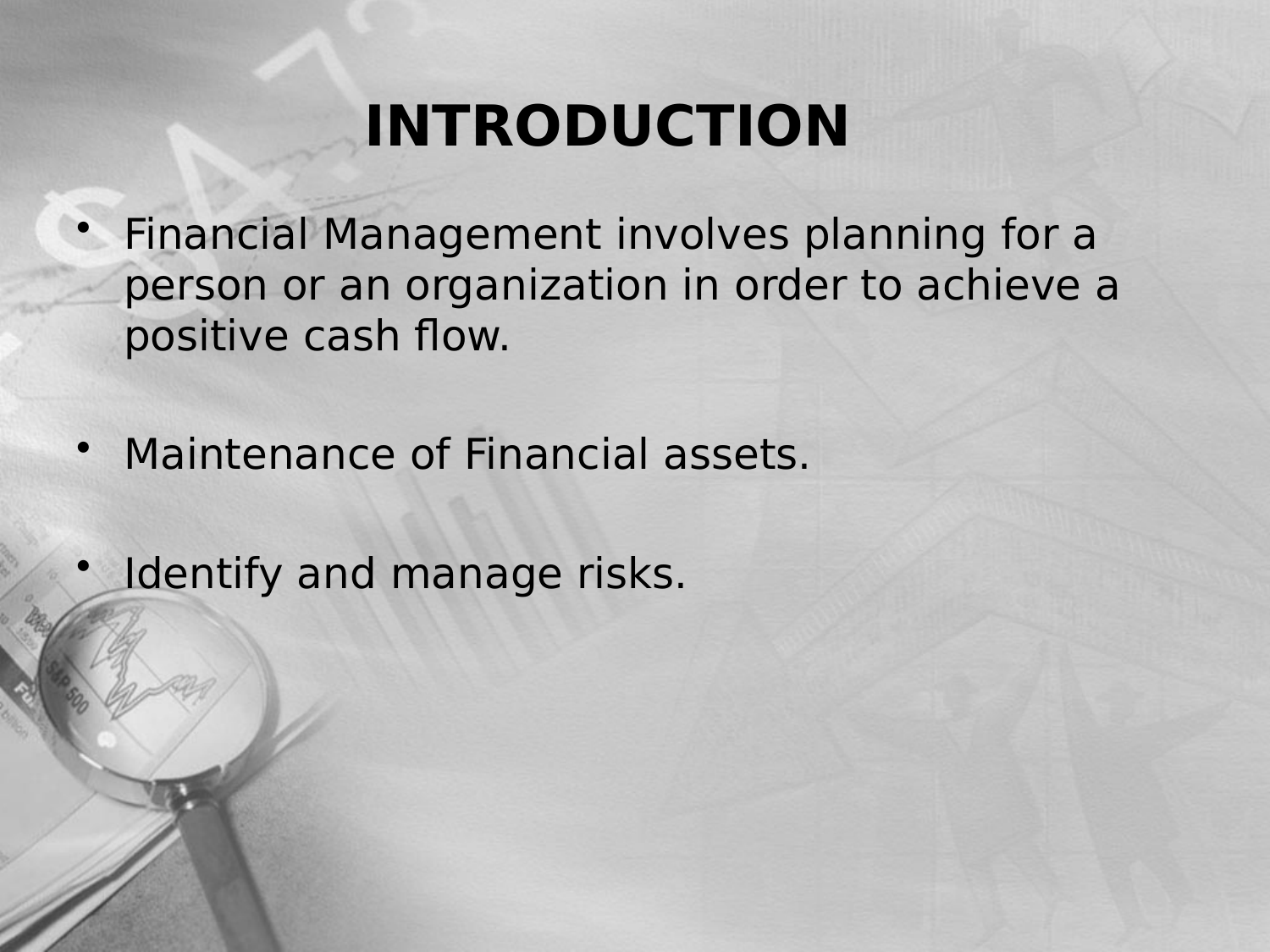

# INTRODUCTION
Financial Management involves planning for a  person or an organization in order to achieve a positive cash flow.

Maintenance of Financial assets.

Identify and manage risks.